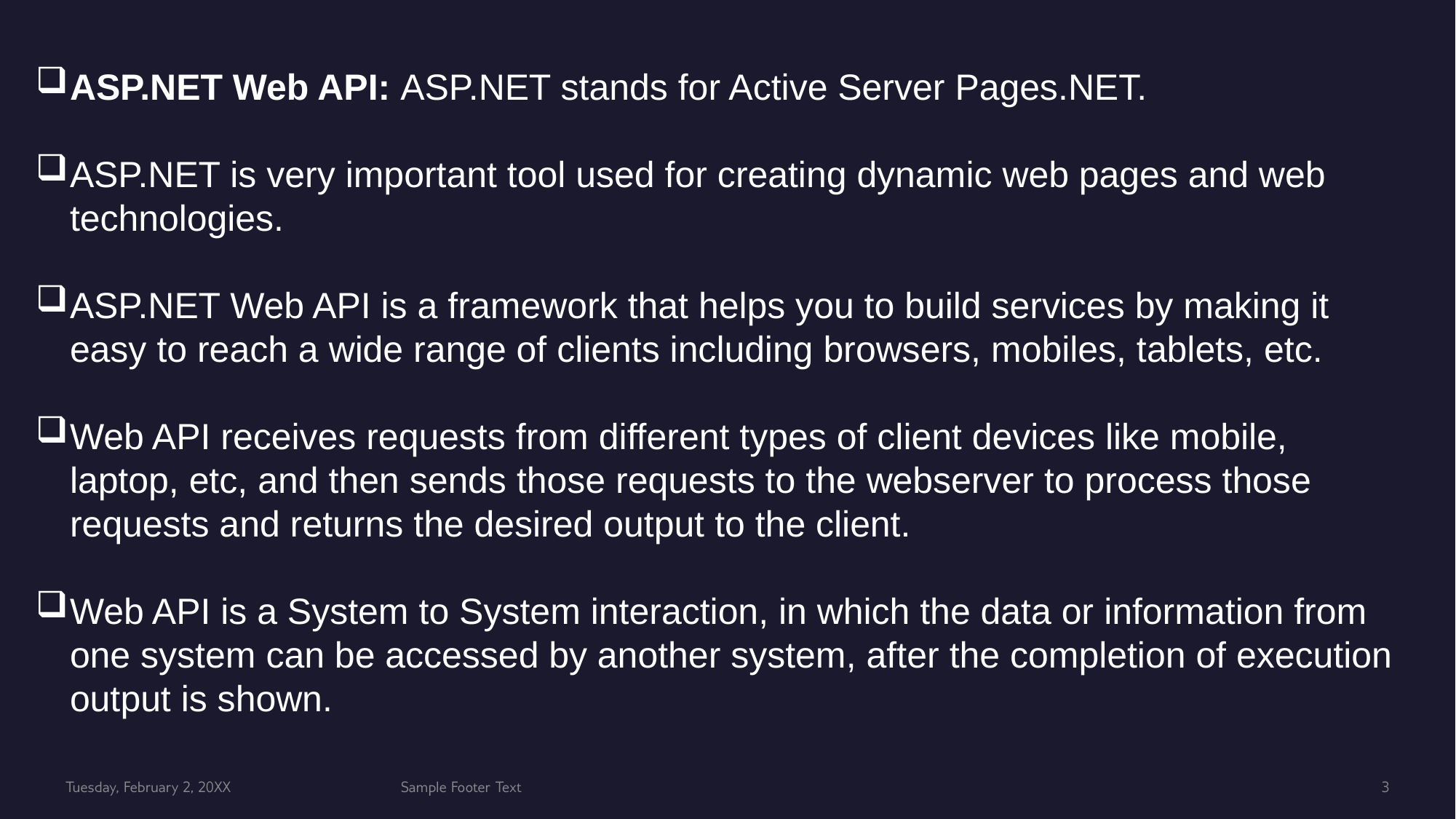

ASP.NET Web API: ASP.NET stands for Active Server Pages.NET.

ASP.NET is very important tool used for creating dynamic web pages and web technologies.

ASP.NET Web API is a framework that helps you to build services by making it easy to reach a wide range of clients including browsers, mobiles, tablets, etc.

Web API receives requests from different types of client devices like mobile, laptop, etc, and then sends those requests to the webserver to process those requests and returns the desired output to the client.

Web API is a System to System interaction, in which the data or information from one system can be accessed by another system, after the completion of execution output is shown.

Tuesday, February 2, 20XX
Sample Footer Text
3